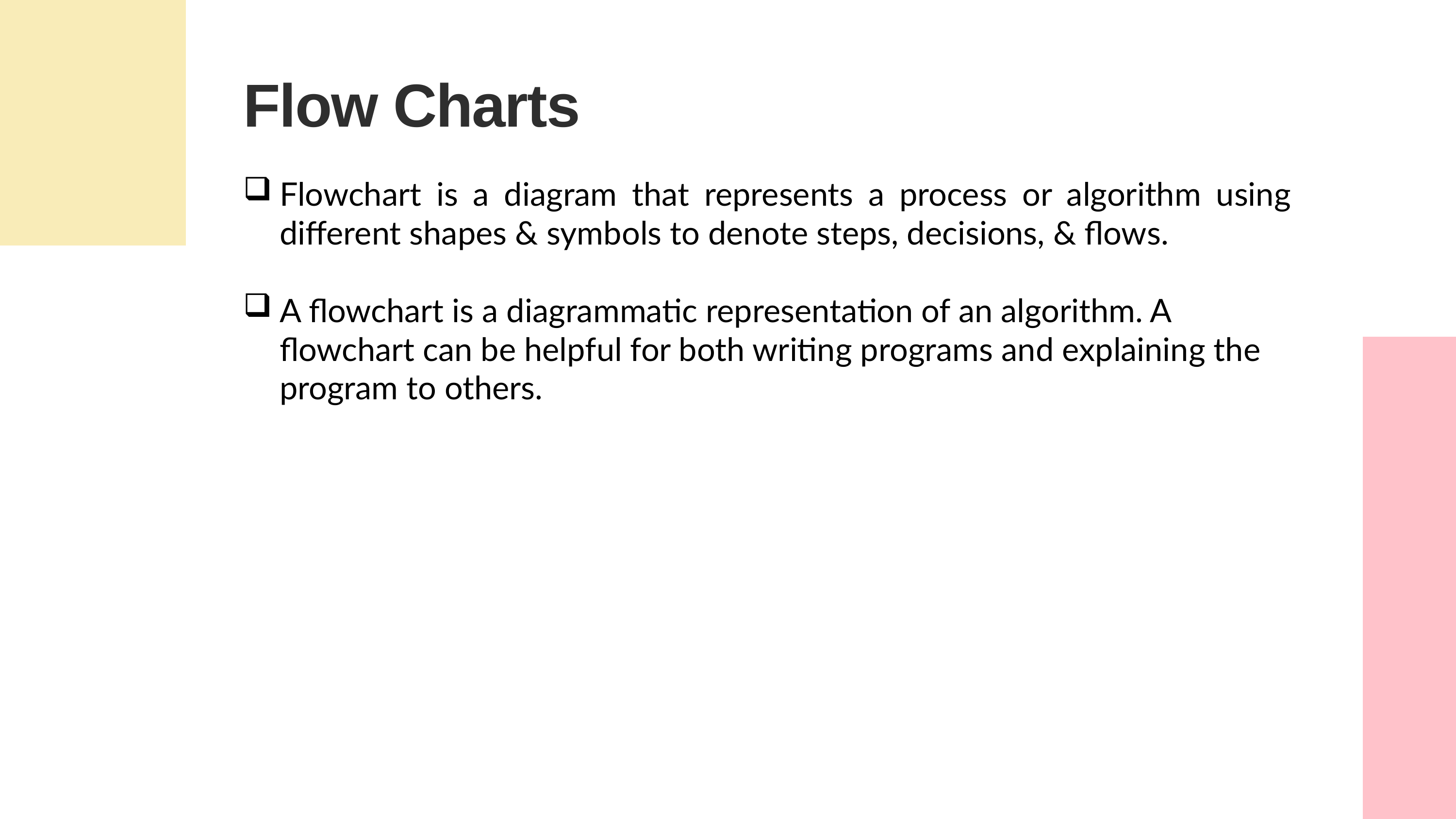

Flow Charts
Flowchart is a diagram that represents a process or algorithm using different shapes & symbols to denote steps, decisions, & flows.

A flowchart is a diagrammatic representation of an algorithm. A flowchart can be helpful for both writing programs and explaining the program to others.